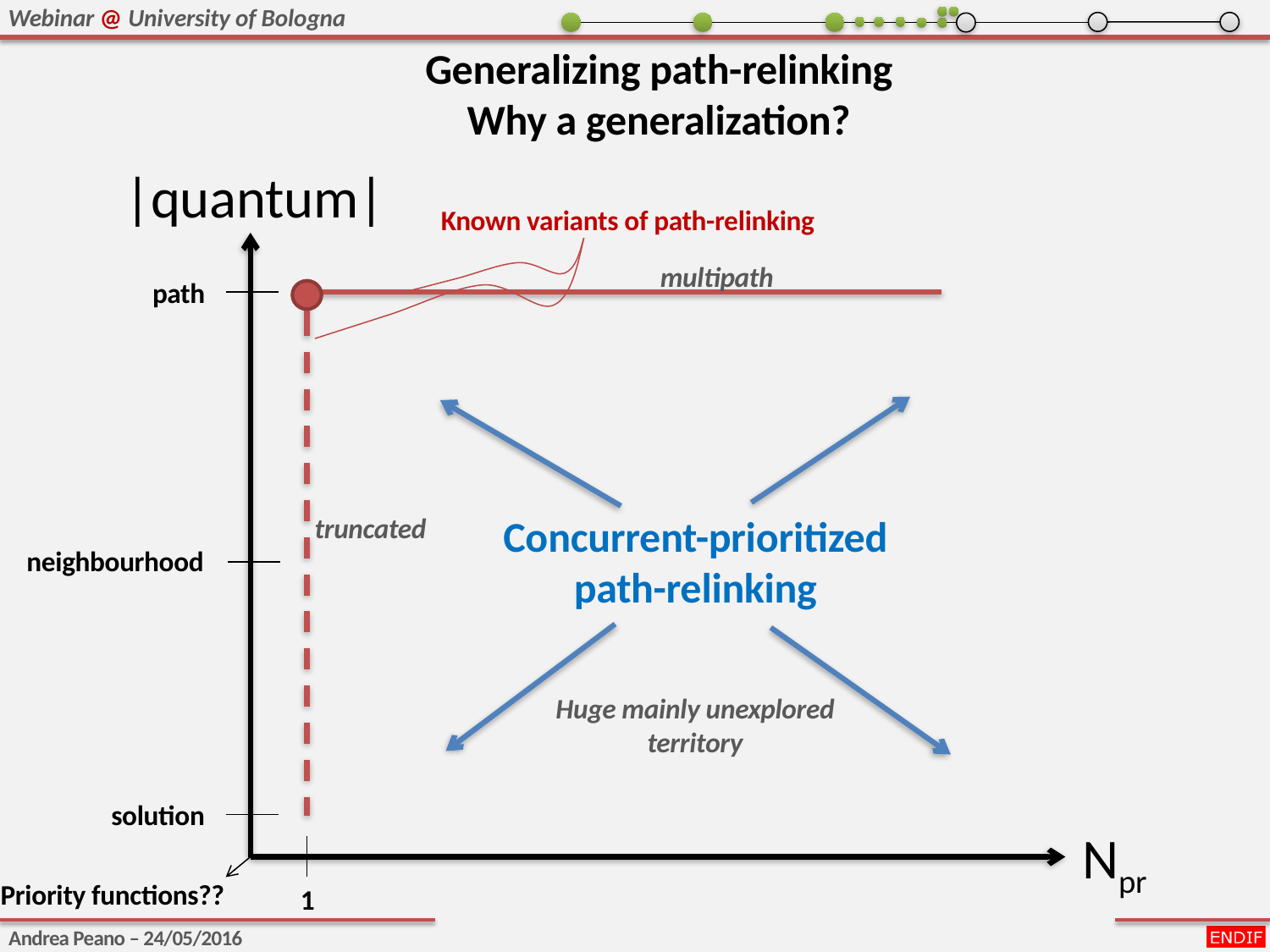

Generalizing path-relinking
Why a generalization?
|quantum|
Known variants of path-relinking

multipath
path

Concurrent-prioritized
path-relinking
truncated
neighbourhood
Huge mainly unexplored
territory
solution
Npr
Priority functions??
1